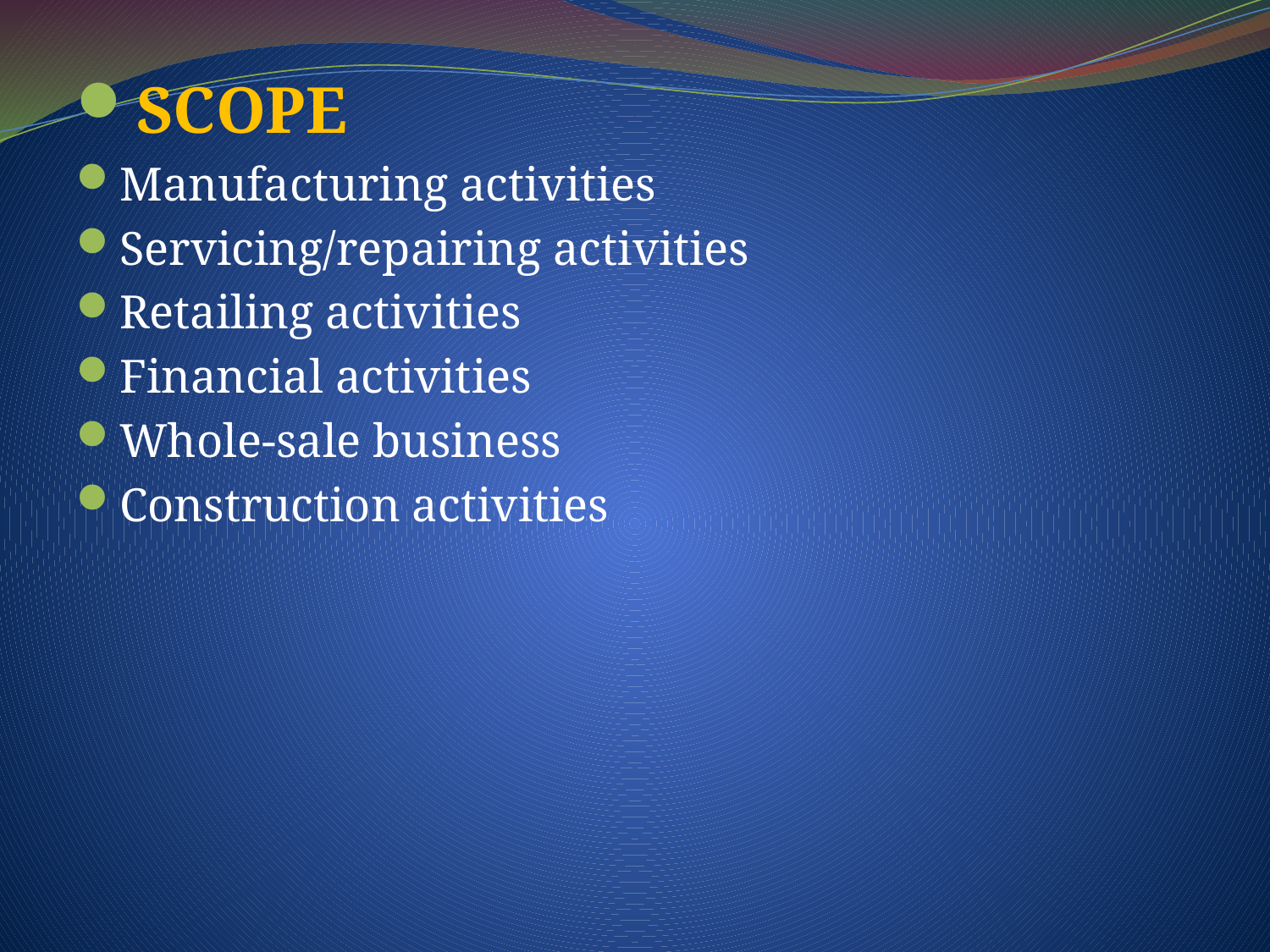

SCOPE
Manufacturing activities
Servicing/repairing activities
Retailing activities
Financial activities
Whole-sale business
Construction activities